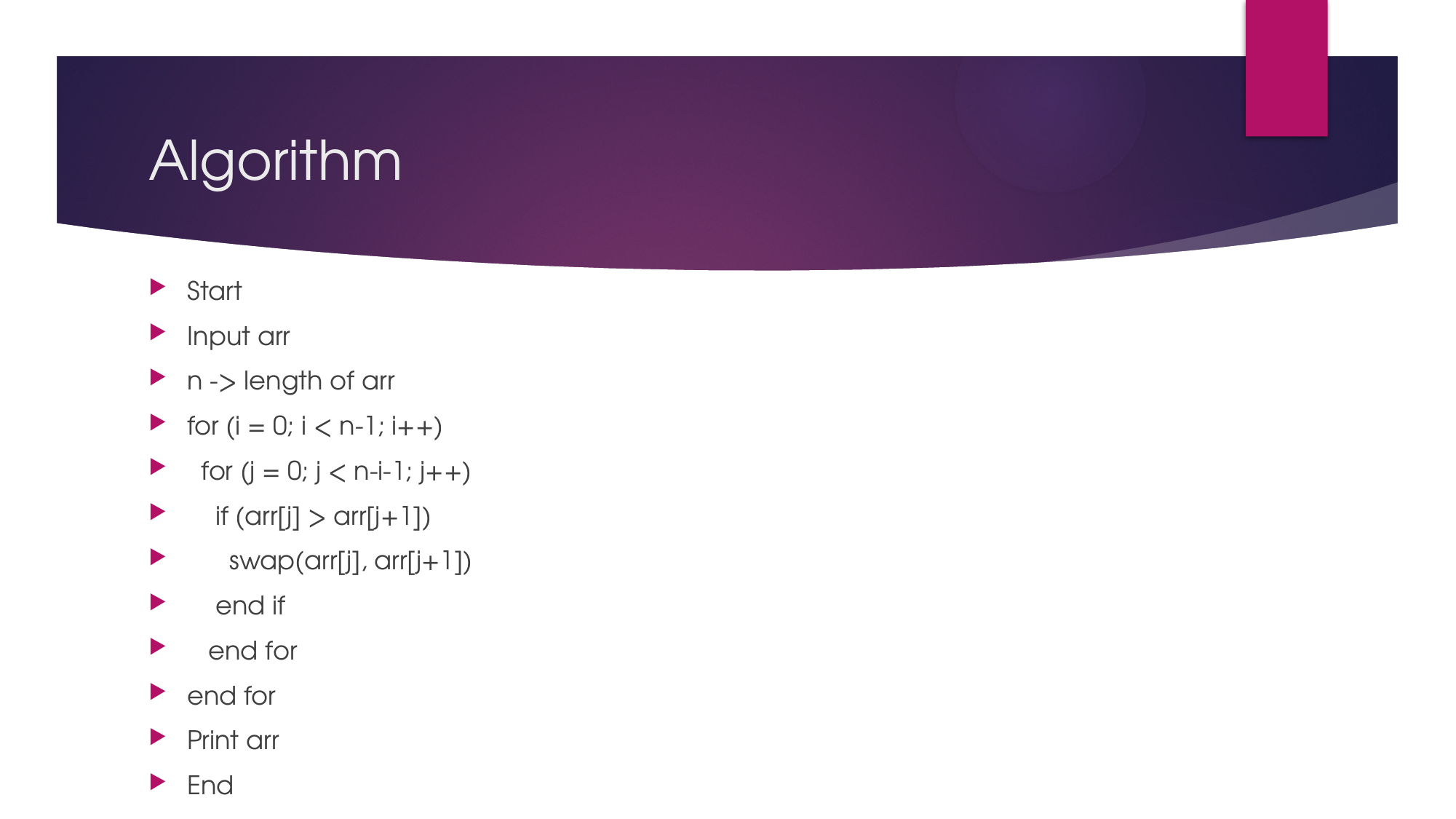

# Algorithm
Start
Input arr
n -> length of arr
for (i = 0; i < n-1; i++)
  for (j = 0; j < n-i-1; j++)
    if (arr[j] > arr[j+1])
      swap(arr[j], arr[j+1])
    end if
   end for
end for
Print arr
End